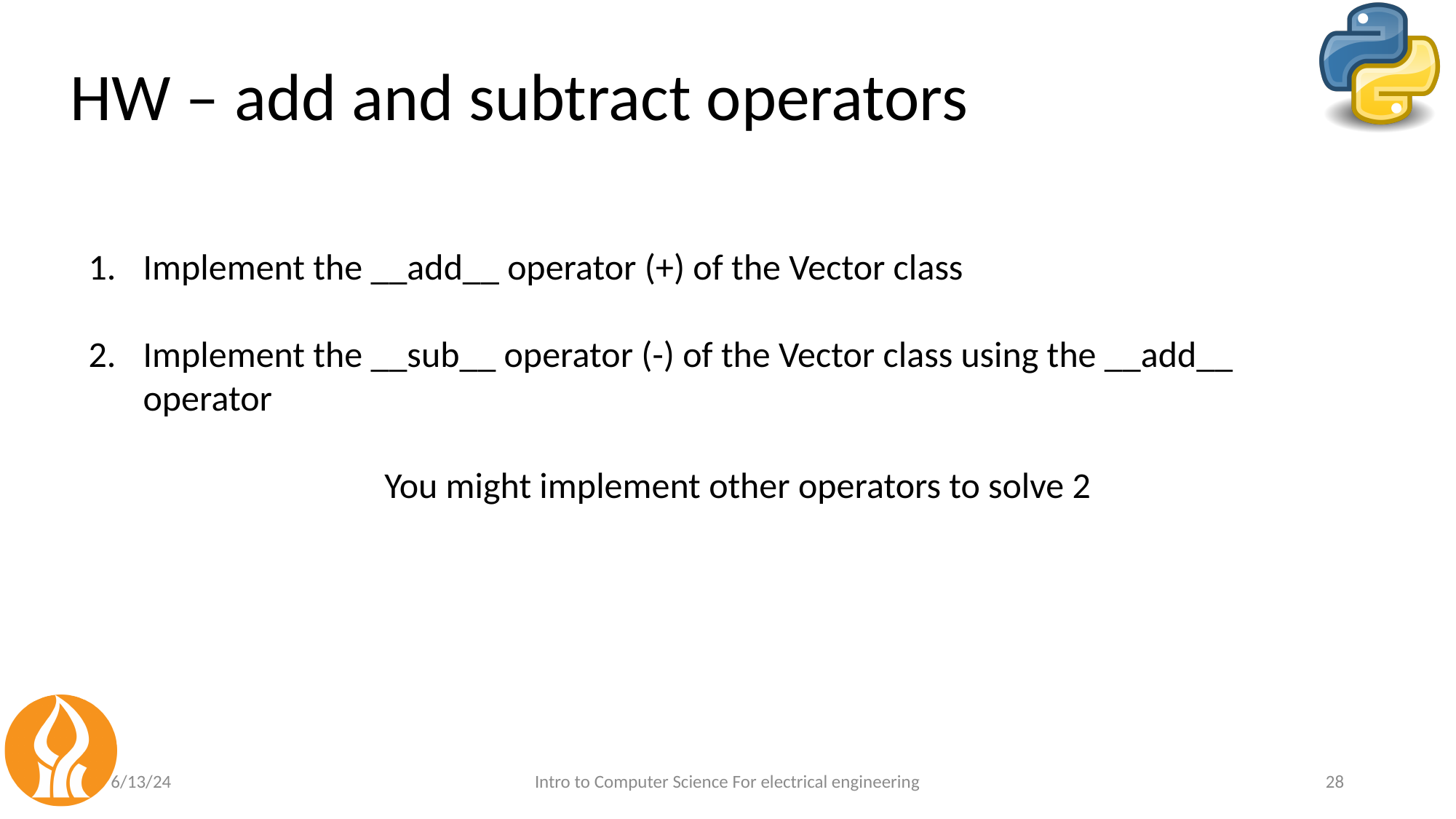

HW – add and subtract operators
Implement the __add__ operator (+) of the Vector class

Implement the __sub__ operator (-) of the Vector class using the __add__ operator

You might implement other operators to solve 2
6/13/24
Intro to Computer Science For electrical engineering
28